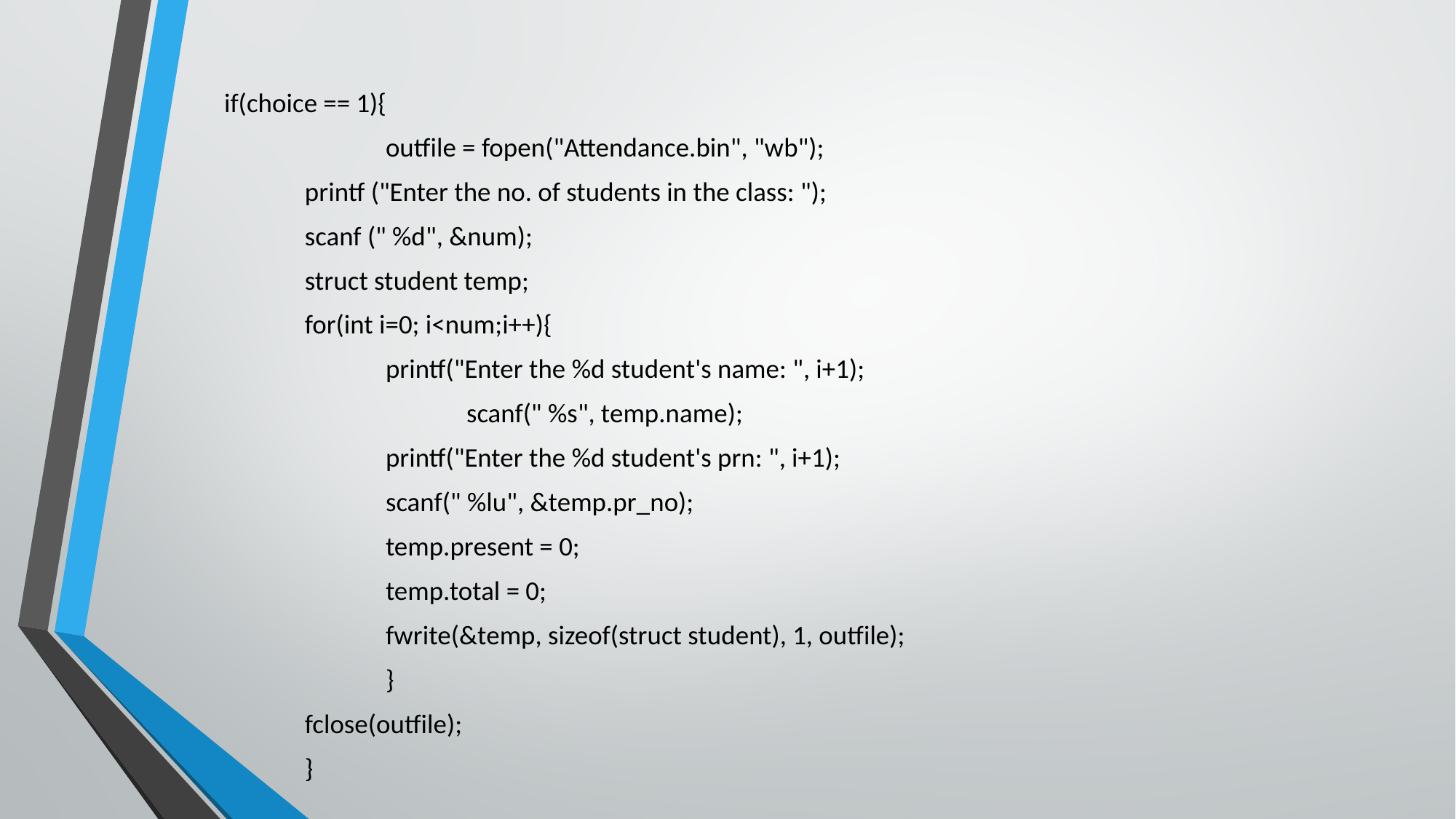

if(choice == 1){
        	    	outfile = fopen("Attendance.bin", "wb");
            		printf ("Enter the no. of students in the class: ");
            		scanf (" %d", &num);
			struct student temp;
            		for(int i=0; i<num;i++){
                		printf("Enter the %d student's name: ", i+1);
               		 	scanf(" %s", temp.name);
                		printf("Enter the %d student's prn: ", i+1);
                		scanf(" %lu", &temp.pr_no);
                		temp.present = 0;
                		temp.total = 0;
                		fwrite(&temp, sizeof(struct student), 1, outfile);
              		}
			fclose(outfile);
          	}